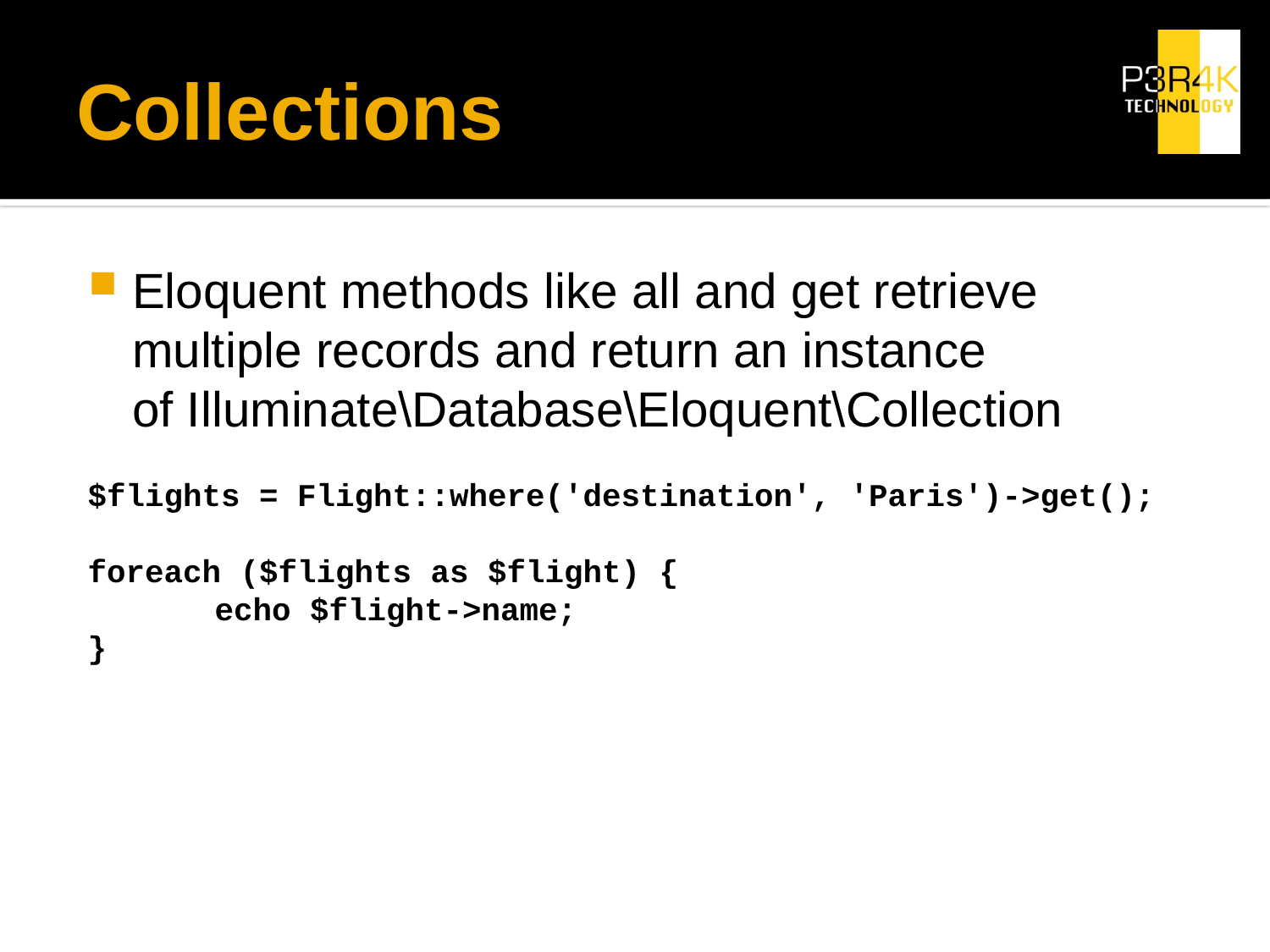

# Collections
Eloquent methods like all and get retrieve multiple records and return an instance of Illuminate\Database\Eloquent\Collection

$flights = Flight::where('destination', 'Paris')->get();

foreach ($flights as $flight) {
	echo $flight->name;
}